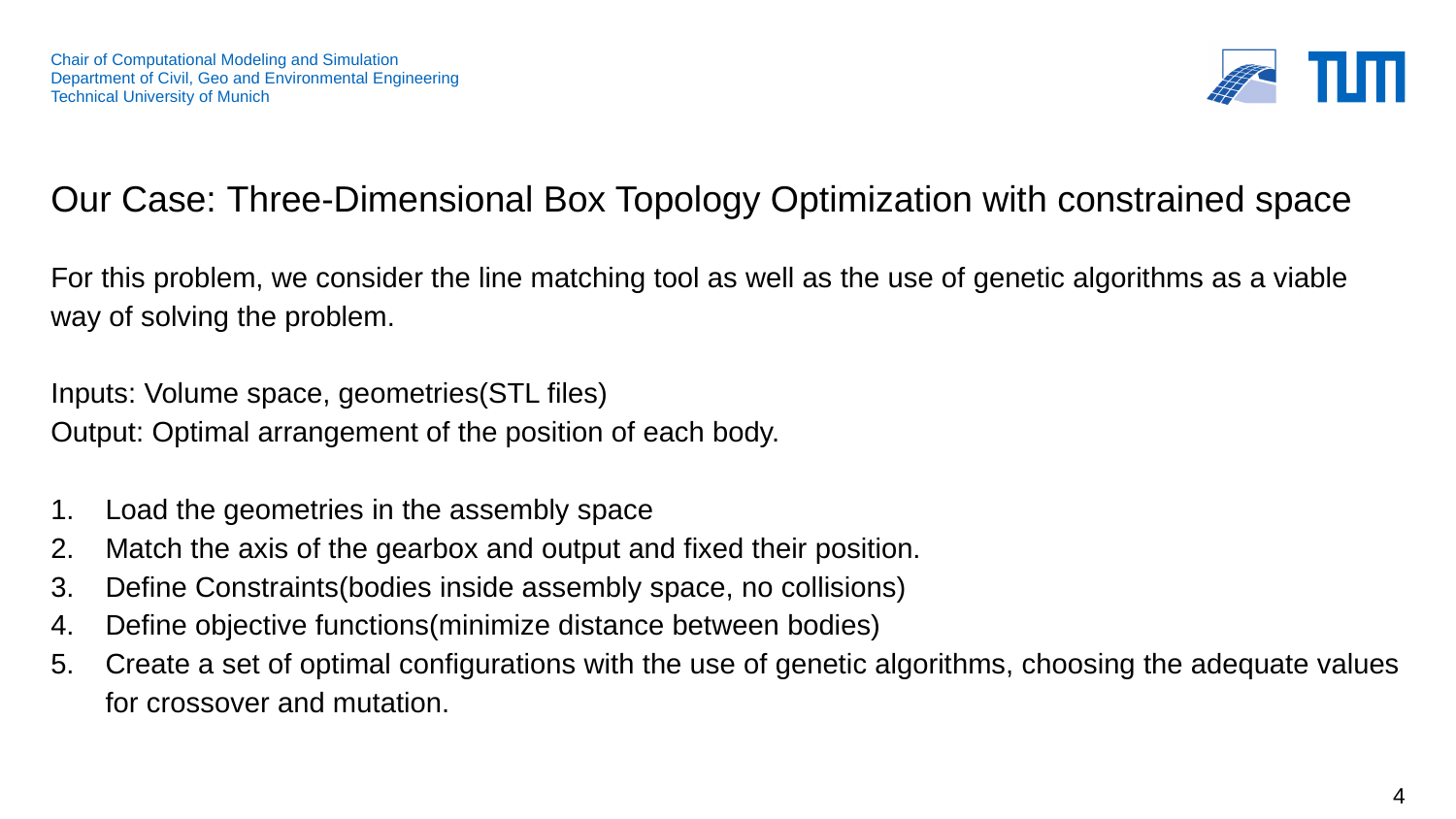

# Our Case: Three-Dimensional Box Topology Optimization with constrained space
For this problem, we consider the line matching tool as well as the use of genetic algorithms as a viable way of solving the problem.

Inputs: Volume space, geometries(STL files)
Output: Optimal arrangement of the position of each body.

Load the geometries in the assembly space
Match the axis of the gearbox and output and fixed their position.
Define Constraints(bodies inside assembly space, no collisions)
Define objective functions(minimize distance between bodies)
Create a set of optimal configurations with the use of genetic algorithms, choosing the adequate values for crossover and mutation.
4